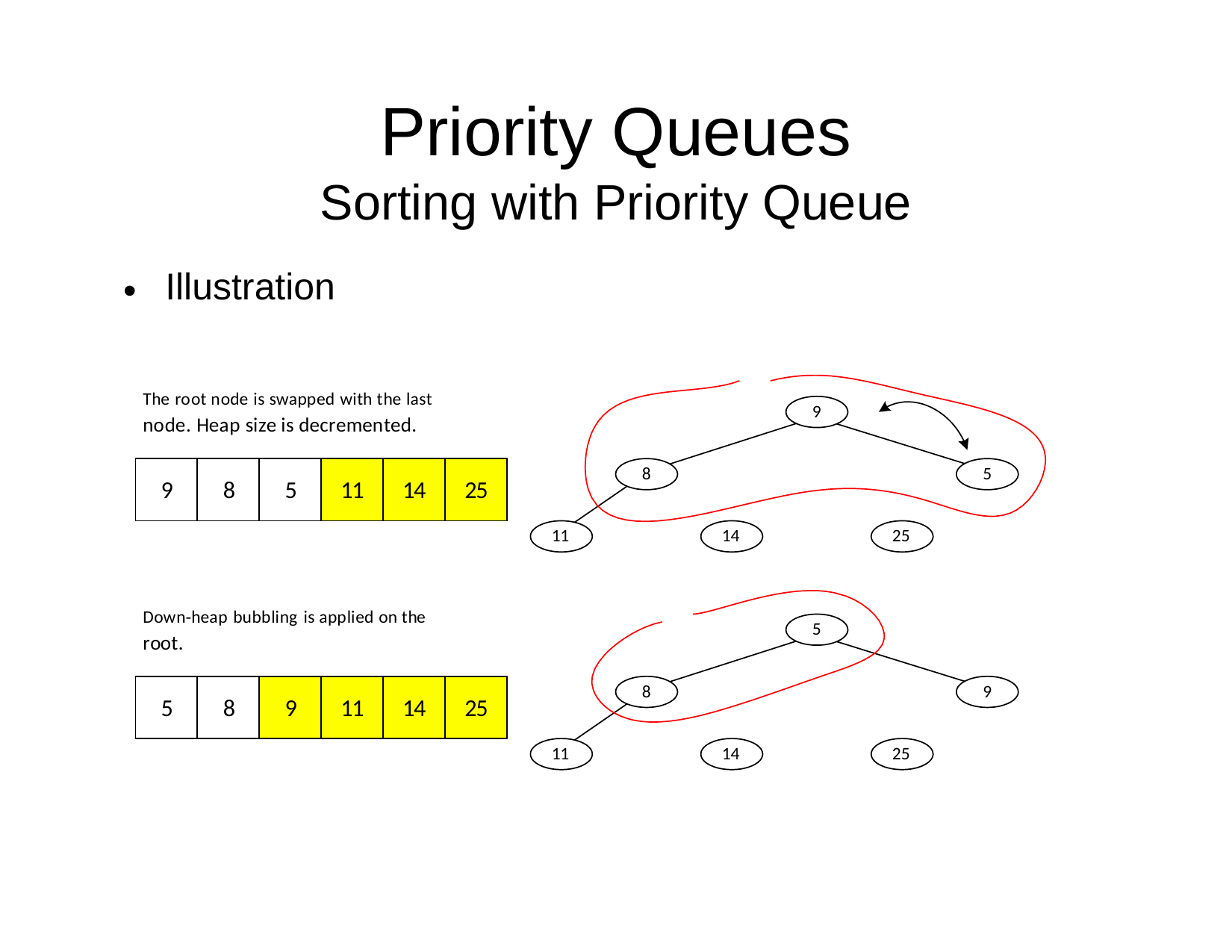

Priority
Queues
Sorting
Illustration
with
Priority
Queue
•

The root node is swapped with the last
node. Heap size is decremented.

9

9

8

5

11

14

25

8
5

11
14
25

Down‐heap bubbling is applied on the
root.

5

5

8

9

11

14

25

8
9

11
14
25